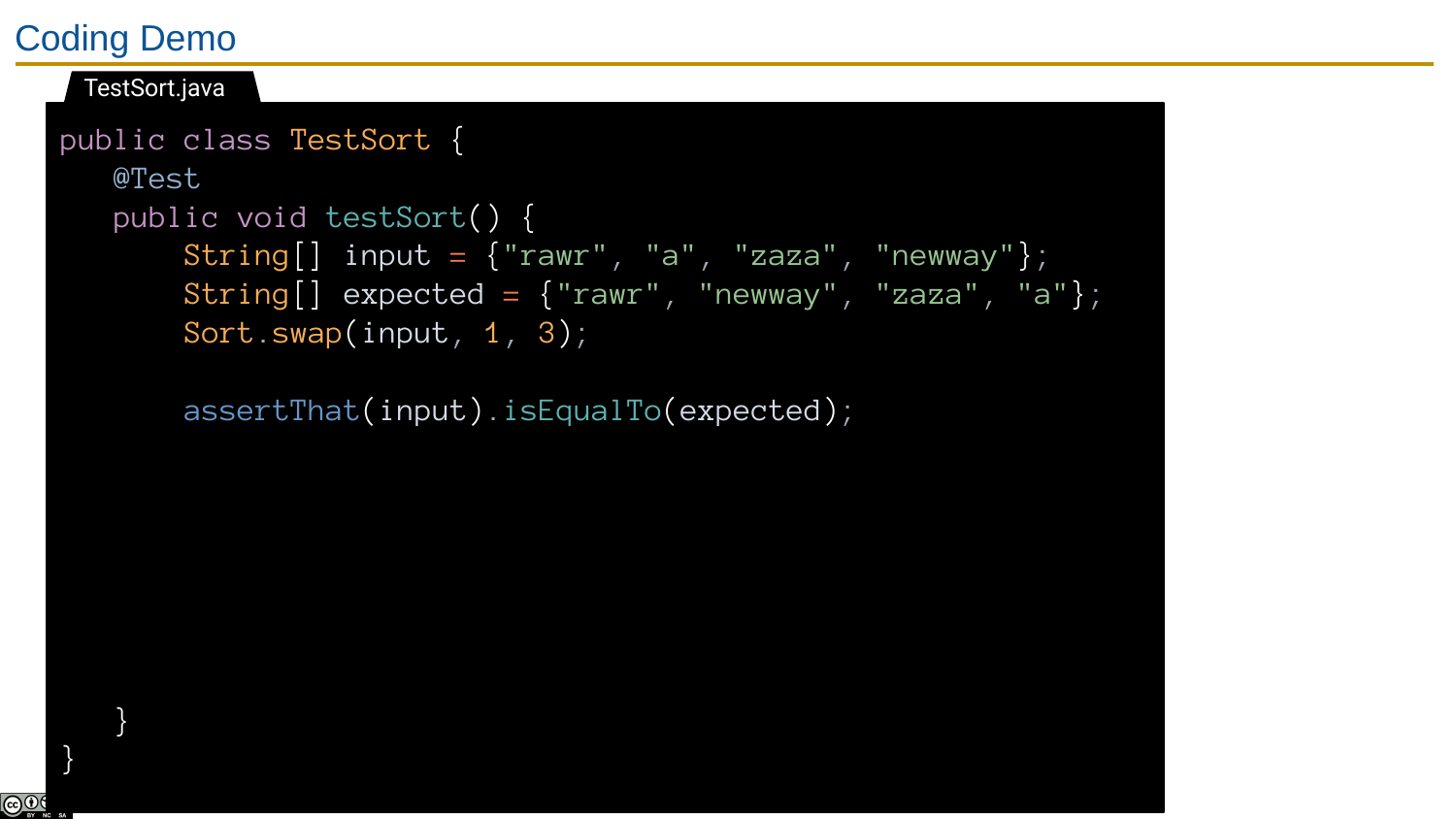

# Coding Demo
TestSort.java
public class TestSort {
   @Test
   public void testSort() {
       String[] input = {"rawr", "a", "zaza", "newway"};
       String[] expected = {"rawr", "newway", "zaza", "a"};
       Sort.swap(input, 1, 3);

       assertThat(input).isEqualTo(expected);

   }
}